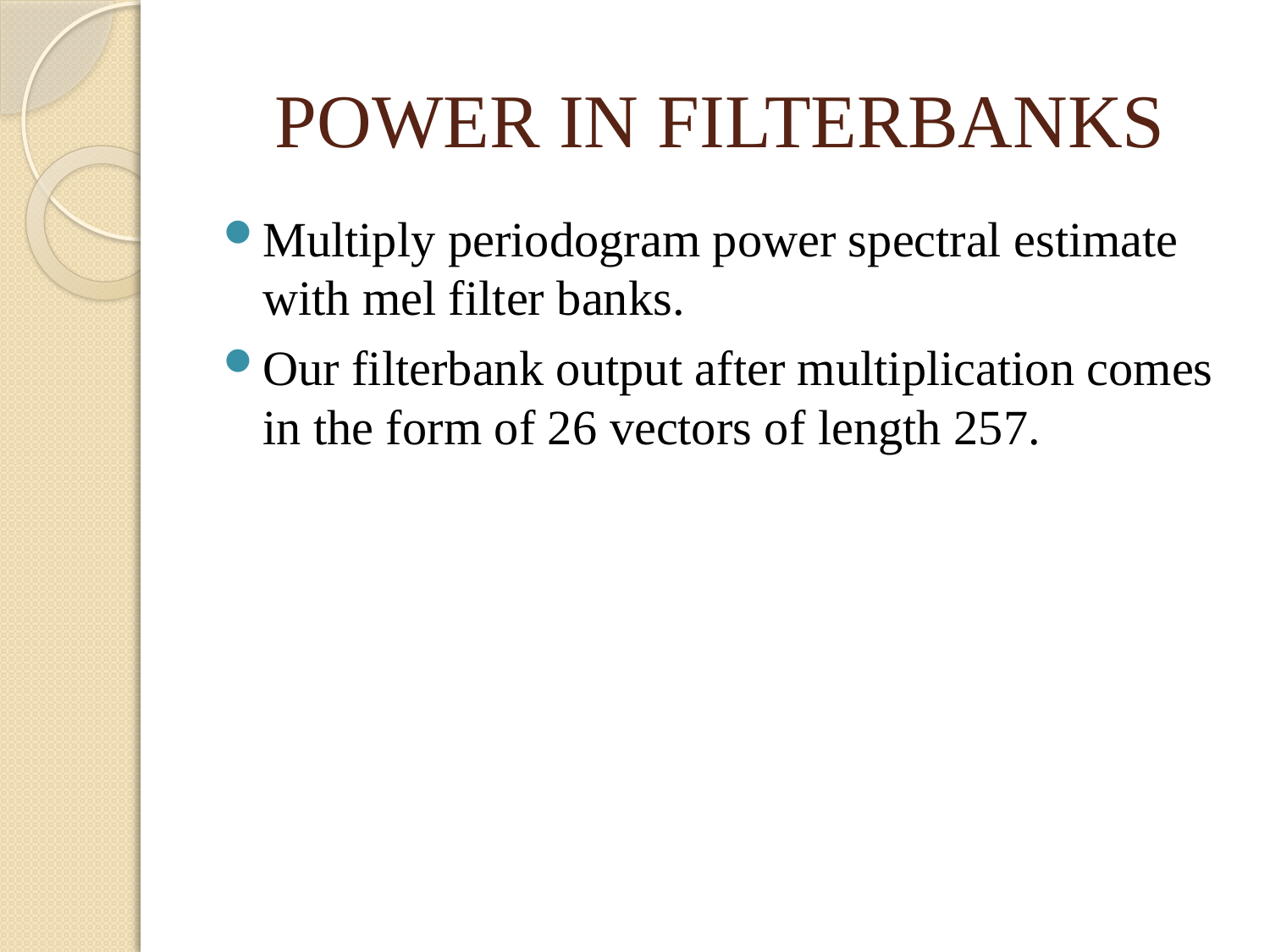

# POWER IN FILTERBANKS
Multiply periodogram power spectral estimate with mel filter banks.
Our filterbank output after multiplication comes in the form of 26 vectors of length 257.